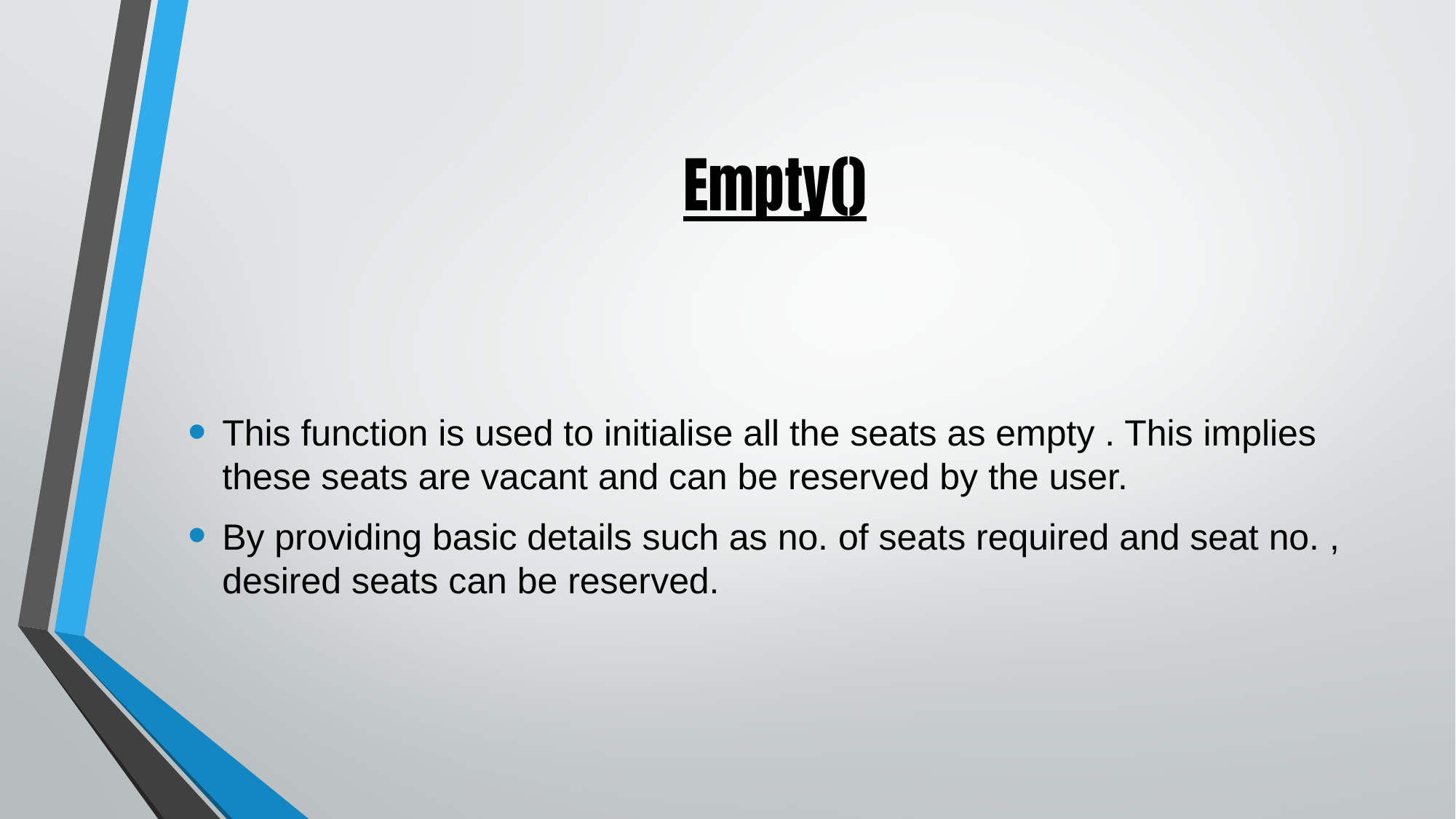

# Empty()
This function is used to initialise all the seats as empty . This implies these seats are vacant and can be reserved by the user.
By providing basic details such as no. of seats required and seat no. ,  desired seats can be reserved.